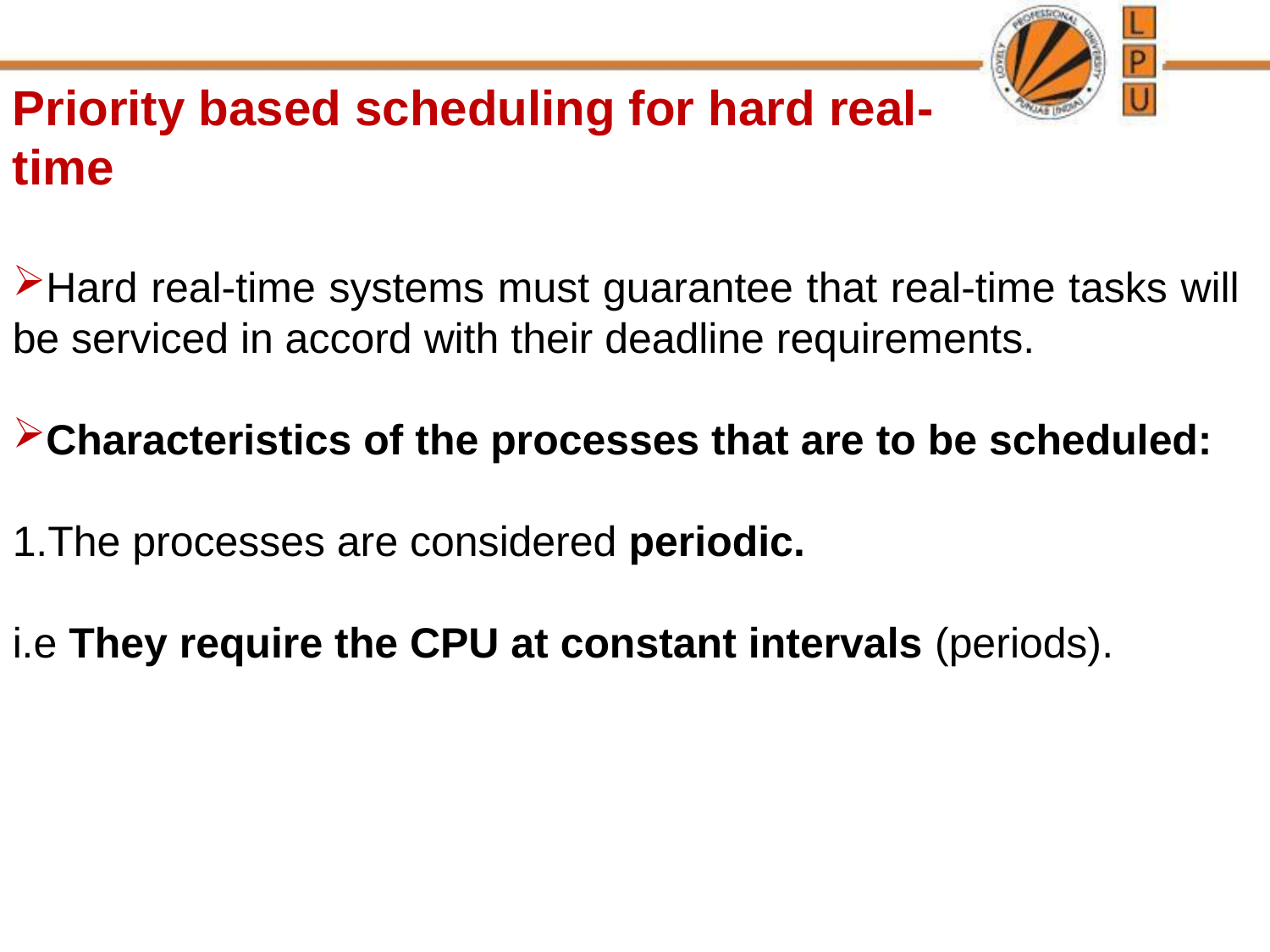

Priority based scheduling for hard real-time

Hard real-time systems must guarantee that real-time tasks will be serviced in accord with their deadline requirements.

Characteristics of the processes that are to be scheduled:

The processes are considered periodic.

i.e They require the CPU at constant intervals (periods).